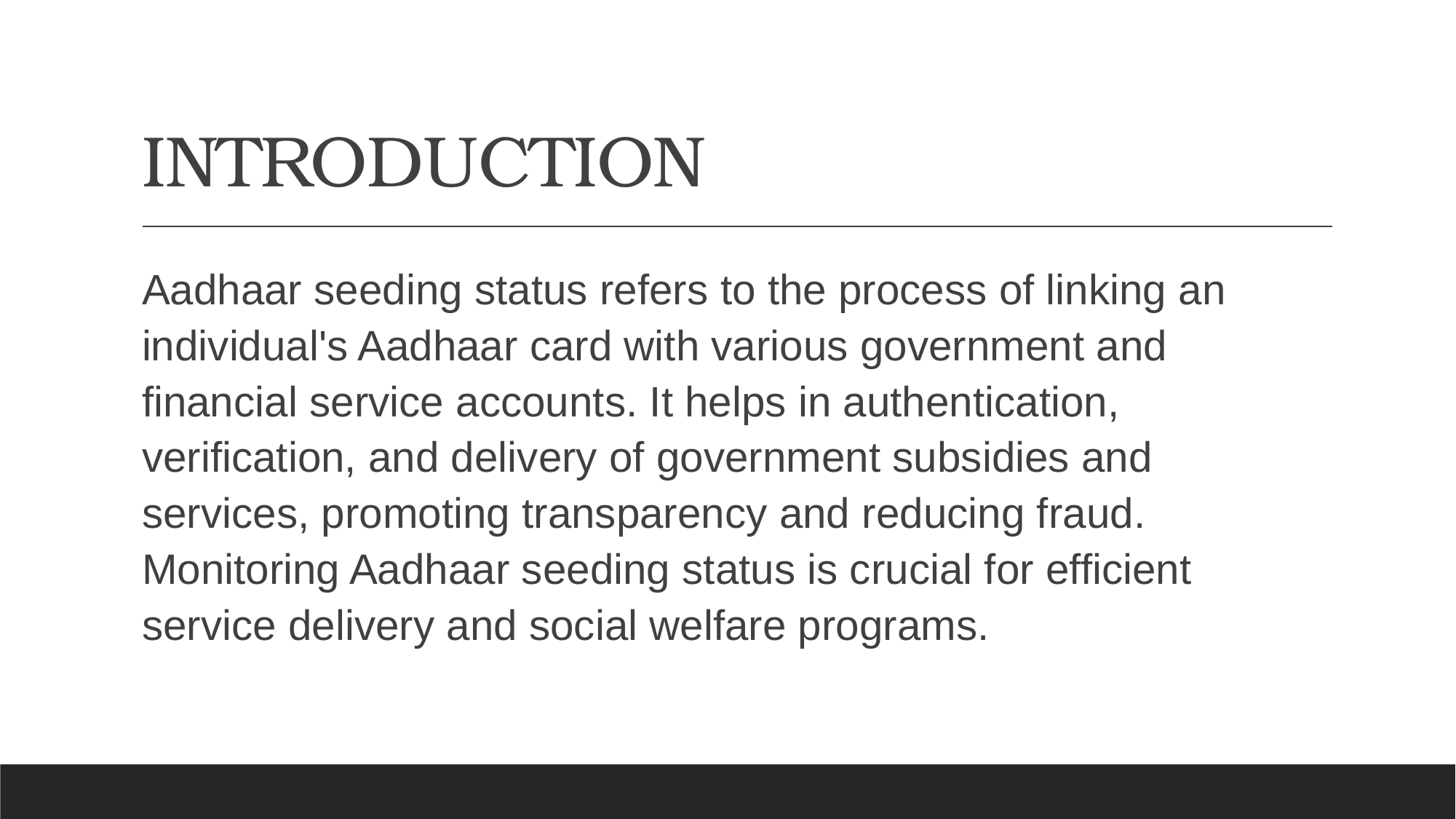

# INTRODUCTION
Aadhaar seeding status refers to the process of linking an individual's Aadhaar card with various government and financial service accounts. It helps in authentication, verification, and delivery of government subsidies and services, promoting transparency and reducing fraud. Monitoring Aadhaar seeding status is crucial for efficient service delivery and social welfare programs.